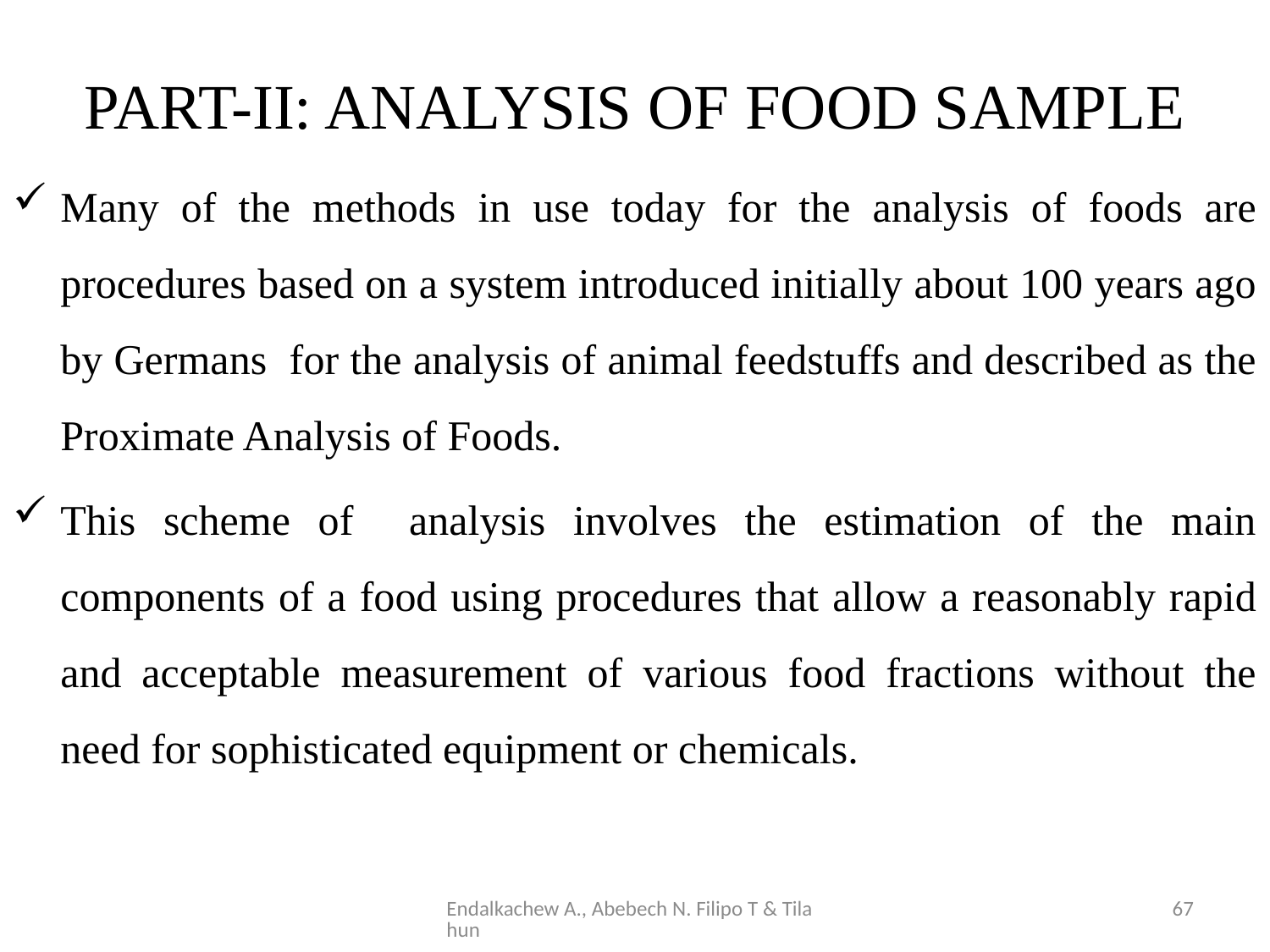

# PART-II: ANALYSIS OF FOOD SAMPLE
Many of the methods in use today for the analysis of foods are procedures based on a system introduced initially about 100 years ago by Germans  for the analysis of animal feedstuffs and described as the Proximate Analysis of Foods.
This scheme of  analysis involves the estimation of the main components of a food using procedures that allow a reasonably rapid and acceptable measurement of various food fractions without the need for sophisticated equipment or chemicals.

Endalkachew A., Abebech N. Filipo T & Tilahun
67